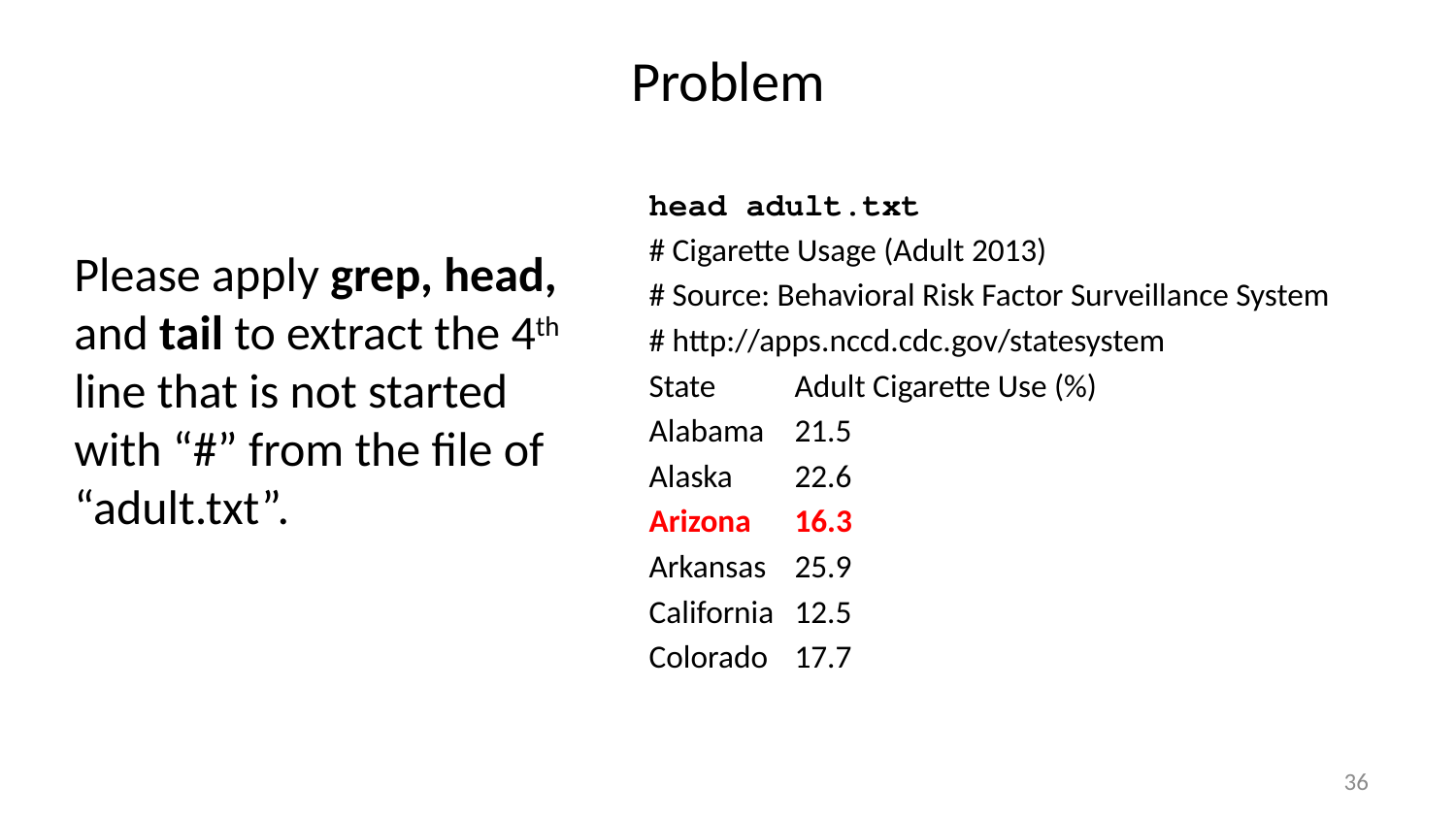

# Problem
head adult.txt
# Cigarette Usage (Adult 2013)
# Source: Behavioral Risk Factor Surveillance System
# http://apps.nccd.cdc.gov/statesystem
State	Adult Cigarette Use (%)
Alabama	21.5
Alaska	22.6
Arizona	16.3
Arkansas	25.9
California	12.5
Colorado	17.7
Please apply grep, head, and tail to extract the 4th line that is not started with “#” from the file of “adult.txt”.
36